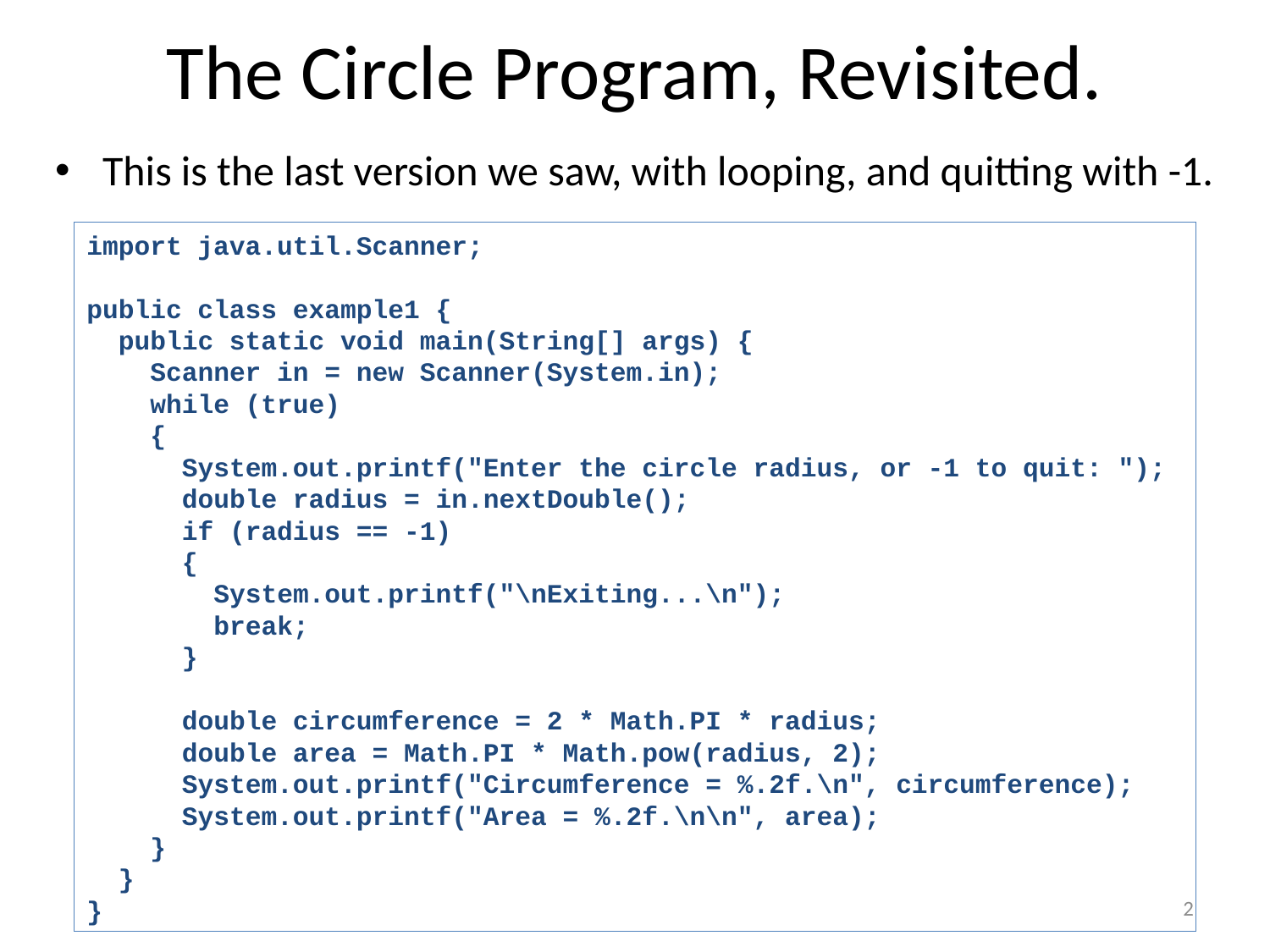

# The Circle Program, Revisited.
This is the last version we saw, with looping, and quitting with -1.
import java.util.Scanner;

public class example1 {
  public static void main(String[] args) {
    Scanner in = new Scanner(System.in);
    while (true)
    {
      System.out.printf("Enter the circle radius, or -1 to quit: ");
      double radius = in.nextDouble();
      if (radius == -1)
      {
        System.out.printf("\nExiting...\n");
        break;
      }

      double circumference = 2 * Math.PI * radius;
      double area = Math.PI * Math.pow(radius, 2);
      System.out.printf("Circumference = %.2f.\n", circumference);
      System.out.printf("Area = %.2f.\n\n", area);
    }
  }
}
2